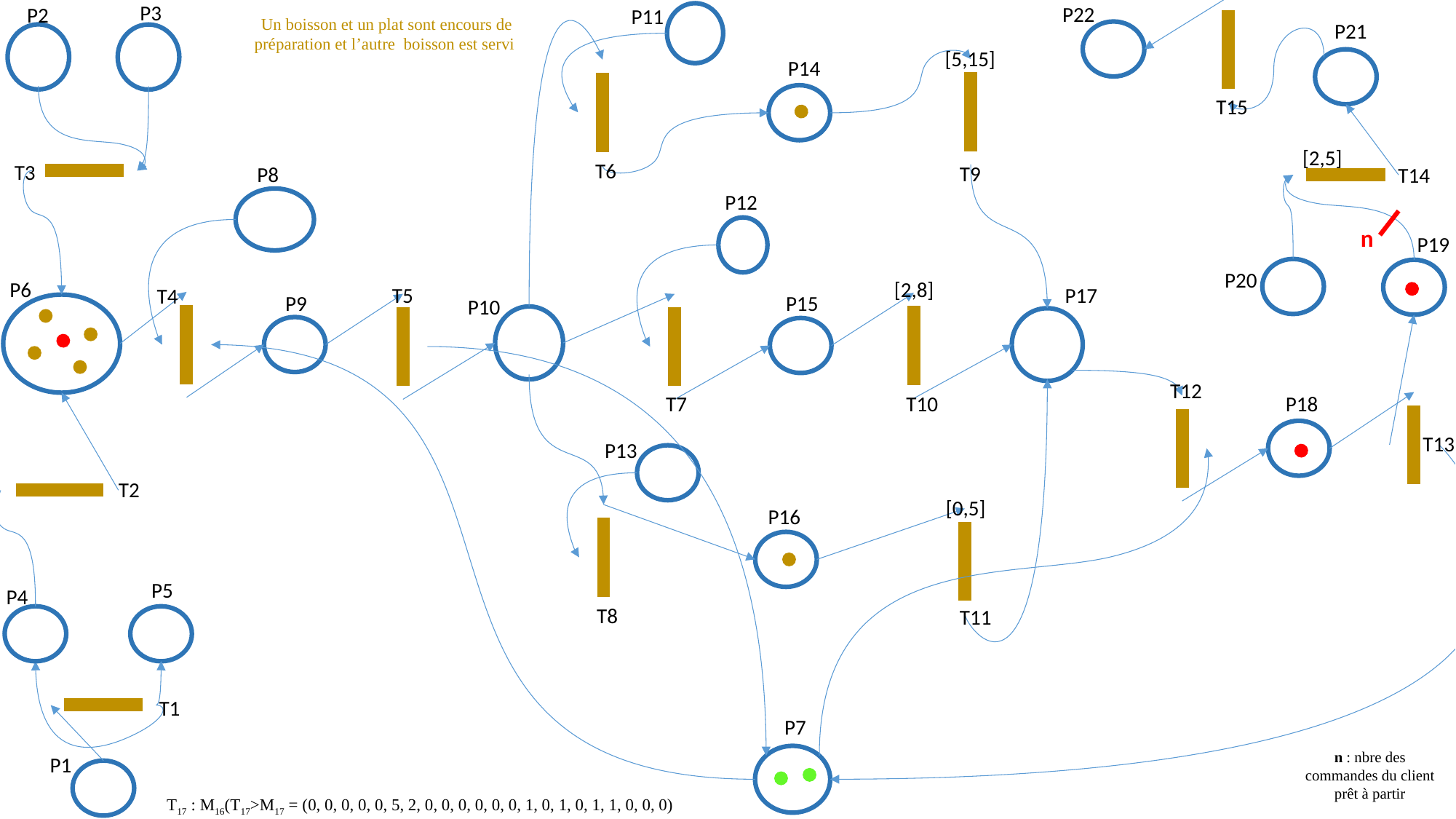

P3
P22
P2
P11

Un boisson et un plat sont encours de préparation et l’autre  boisson est servi
P21

[5,15]
P14

T15

[2,5]

T6
T3
T9
P8
T14
P12

n
P19

P20
[2,8]
P6
T5
P17
T4

P9
P15
P10

T12
T10
T7
P18

T13
P13

T2
[0,5]
P16

P5
P4
T8
T11

T1
P7
n : nbre des commandes du client prêt à partir

P1

T17 : M16(T17>M17 = (0, 0, 0, 0, 0, 5, 2, 0, 0, 0, 0, 0, 0, 1, 0, 1, 0, 1, 1, 0, 0, 0)